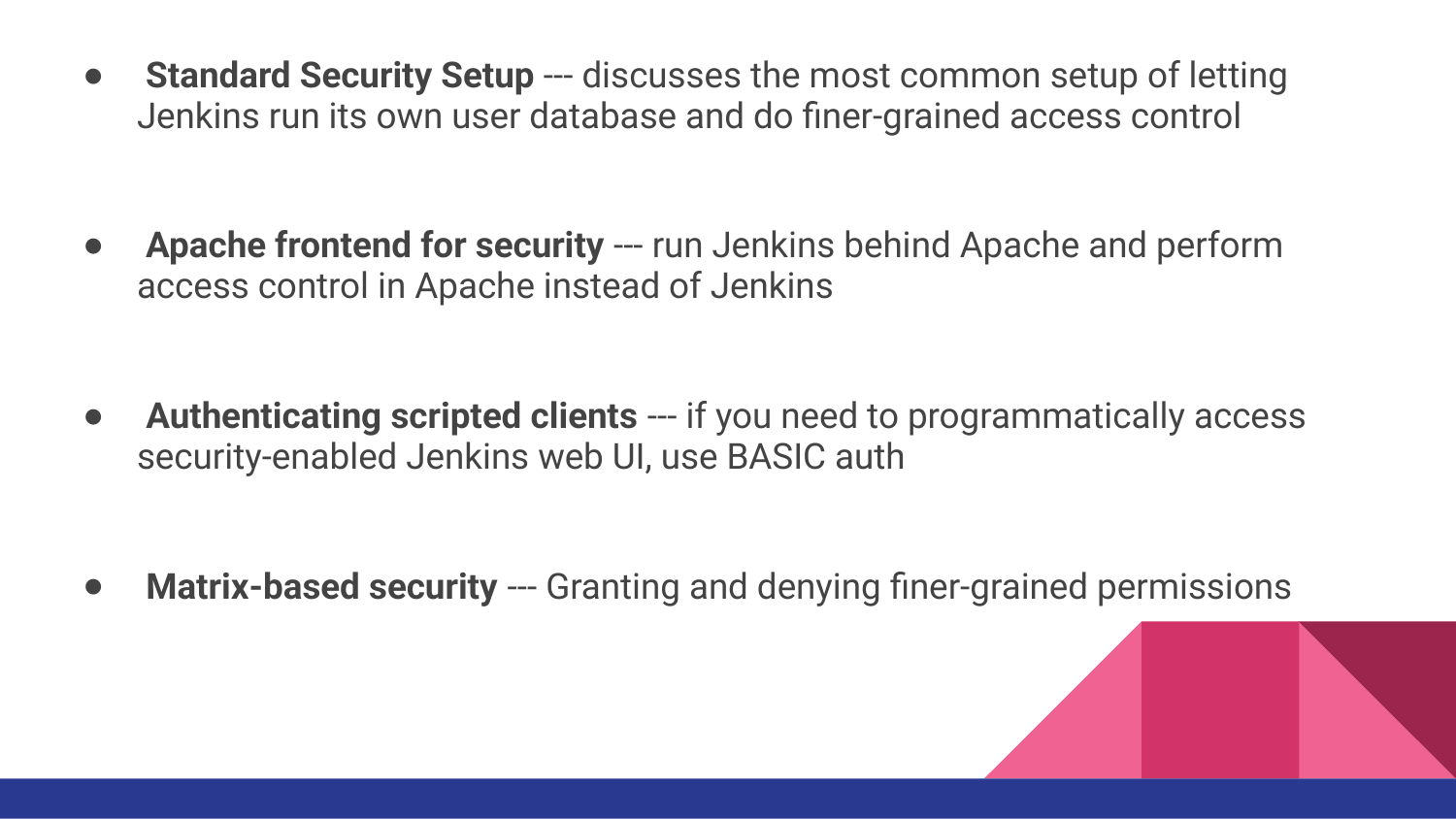

Standard Security Setup --- discusses the most common setup of letting Jenkins run its own user database and do finer-grained access control

 Apache frontend for security --- run Jenkins behind Apache and perform access control in Apache instead of Jenkins

 Authenticating scripted clients --- if you need to programmatically access security-enabled Jenkins web UI, use BASIC auth

 Matrix-based security --- Granting and denying finer-grained permissions